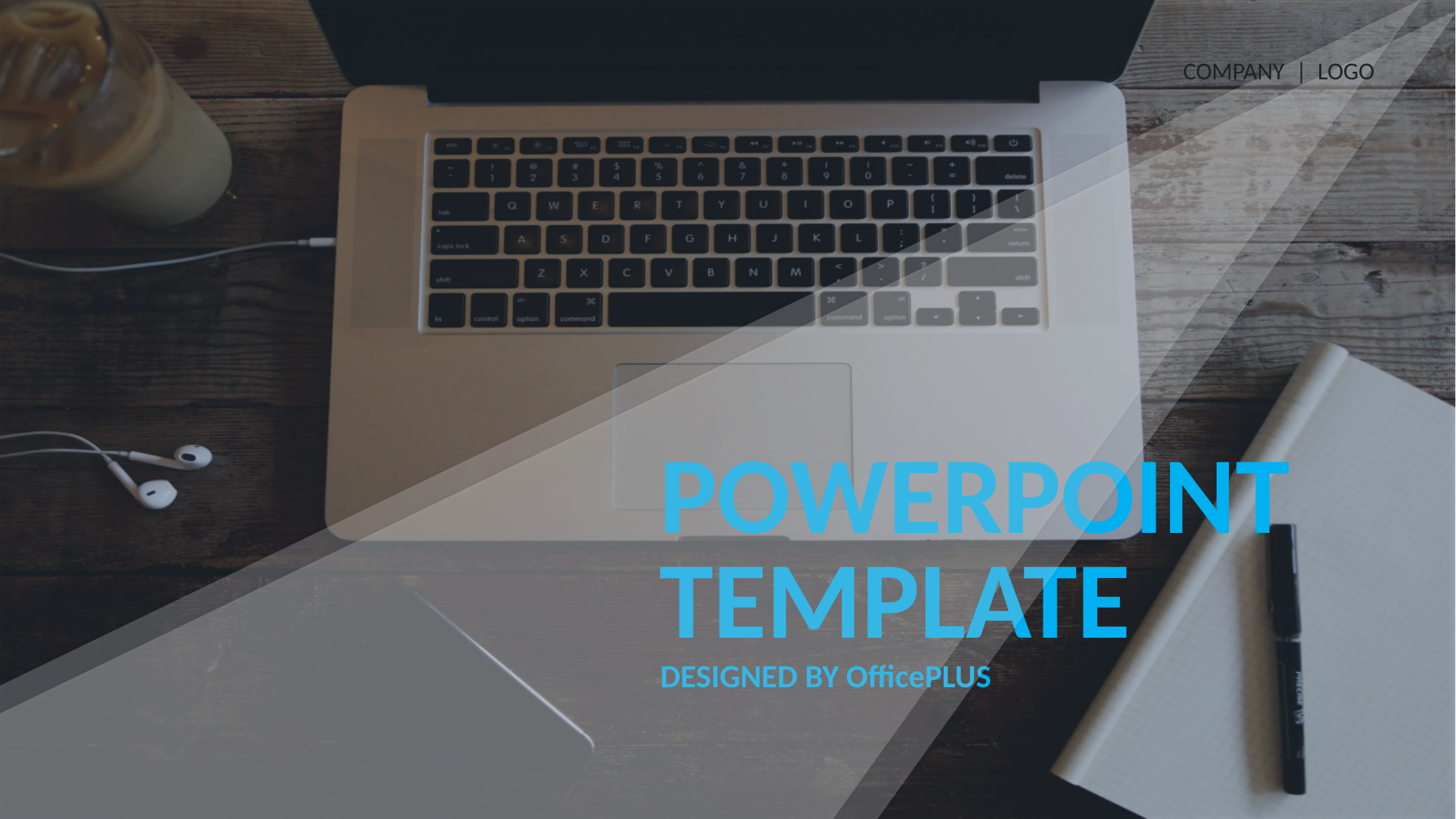

COMPANY  |  LOGO

POWERPOINT
TEMPLATE
DESIGNED BY OfficePLUS